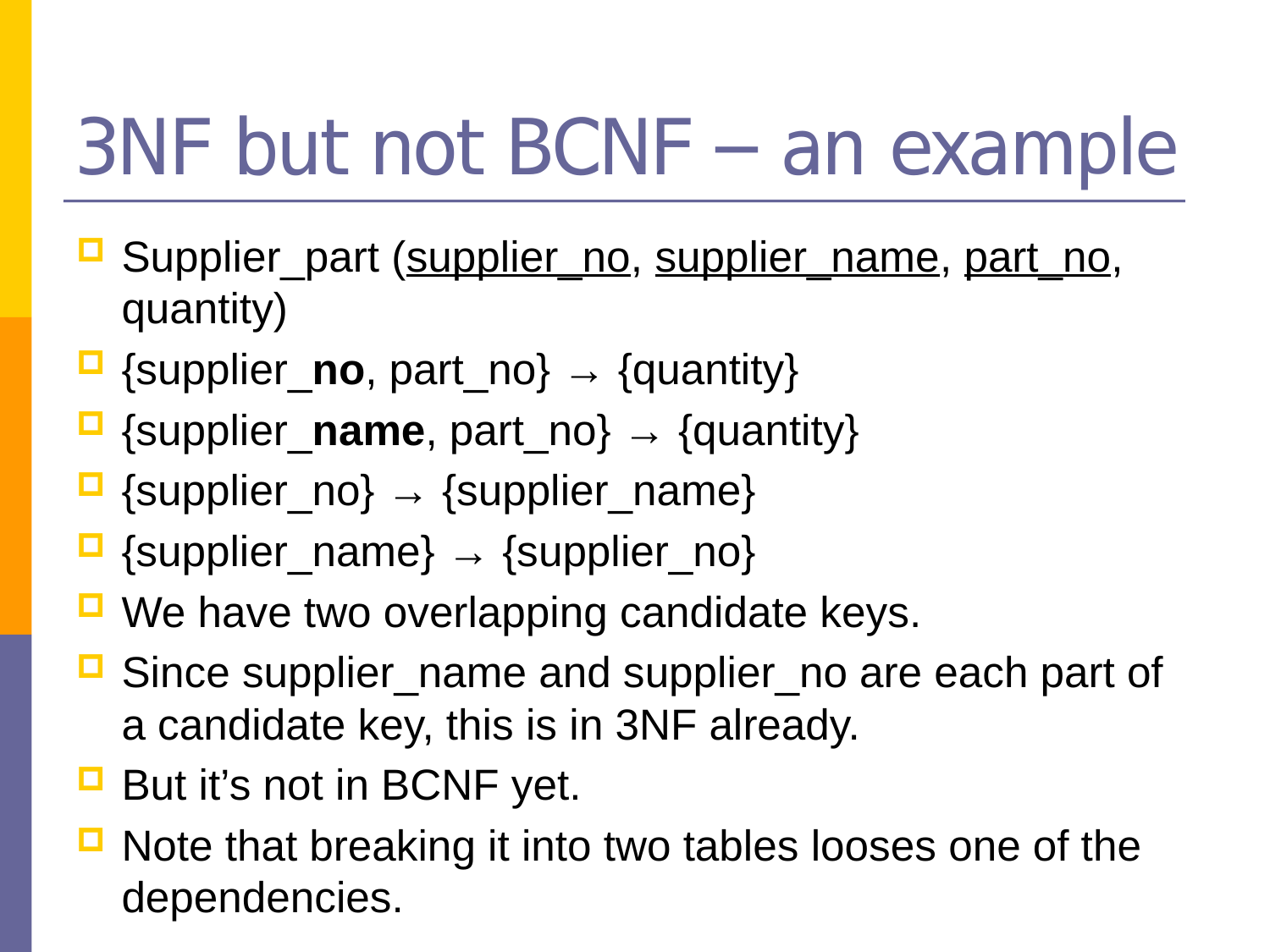

# 3NF but not BCNF – an example
Supplier_part (supplier_no, supplier_name, part_no, quantity)
{supplier_no, part_no} → {quantity}
{supplier_name, part_no} → {quantity}
{supplier_no} → {supplier_name}
{supplier_name} → {supplier_no}
We have two overlapping candidate keys.
Since supplier_name and supplier_no are each part of a candidate key, this is in 3NF already.
But it’s not in BCNF yet.
Note that breaking it into two tables looses one of the dependencies.